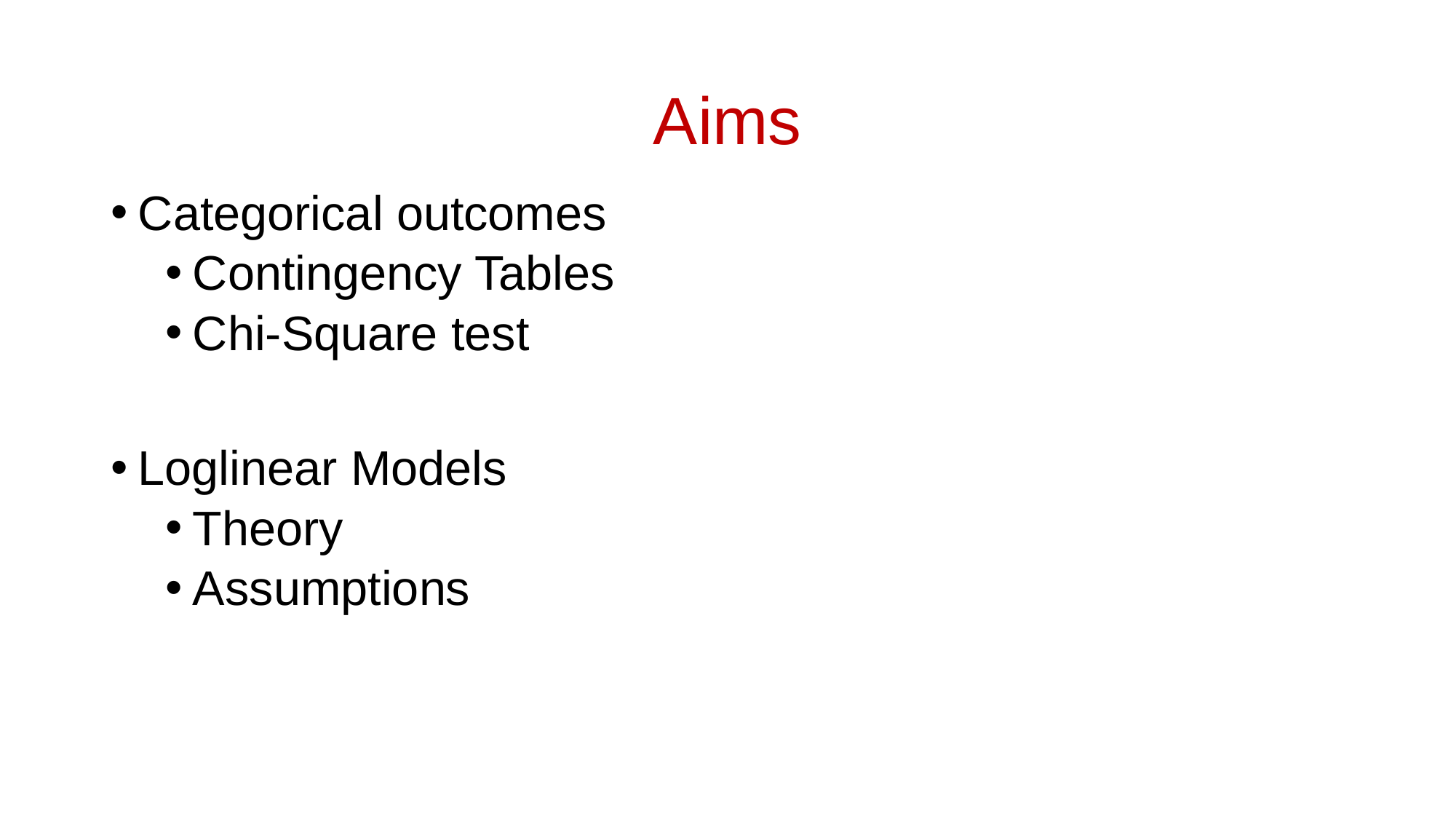

# Aims
Categorical outcomes
Contingency Tables
Chi-Square test

Loglinear Models
Theory
Assumptions